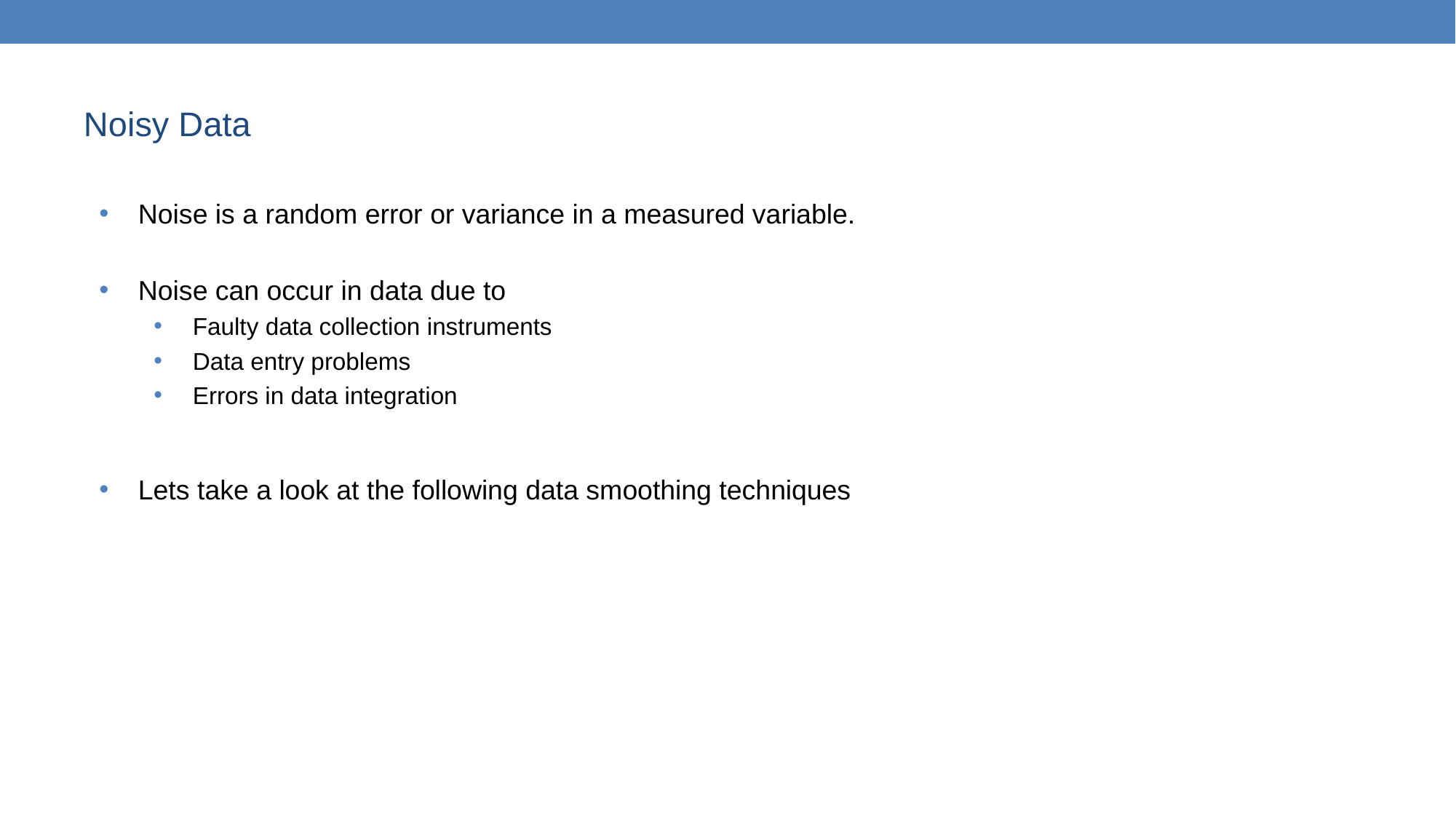

# Noisy Data
Noise is a random error or variance in a measured variable.

Noise can occur in data due to
Faulty data collection instruments
Data entry problems
Errors in data integration

Lets take a look at the following data smoothing techniques